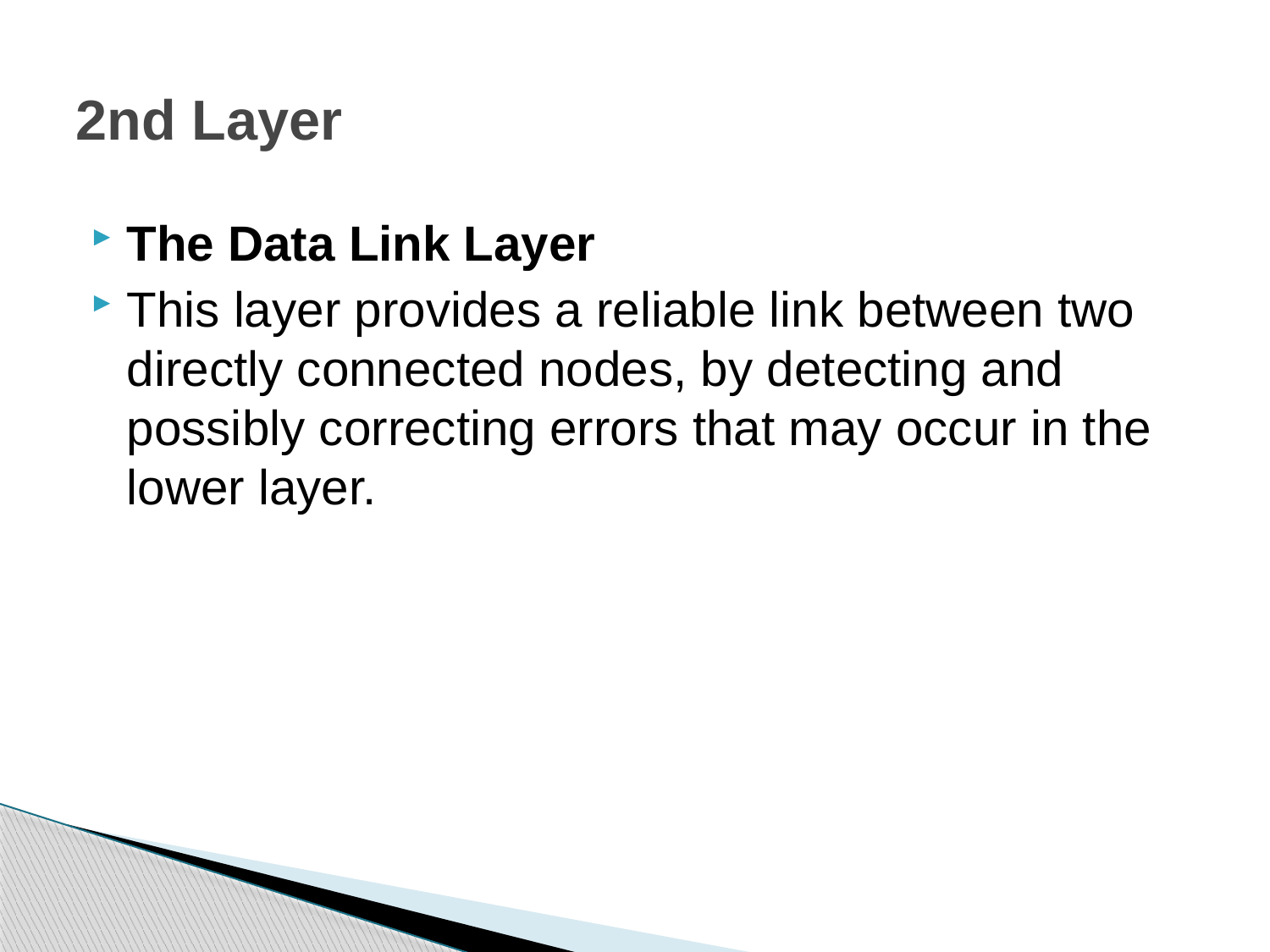

# 2nd Layer
The Data Link Layer
This layer provides a reliable link between two directly connected nodes, by detecting and possibly correcting errors that may occur in the lower layer.